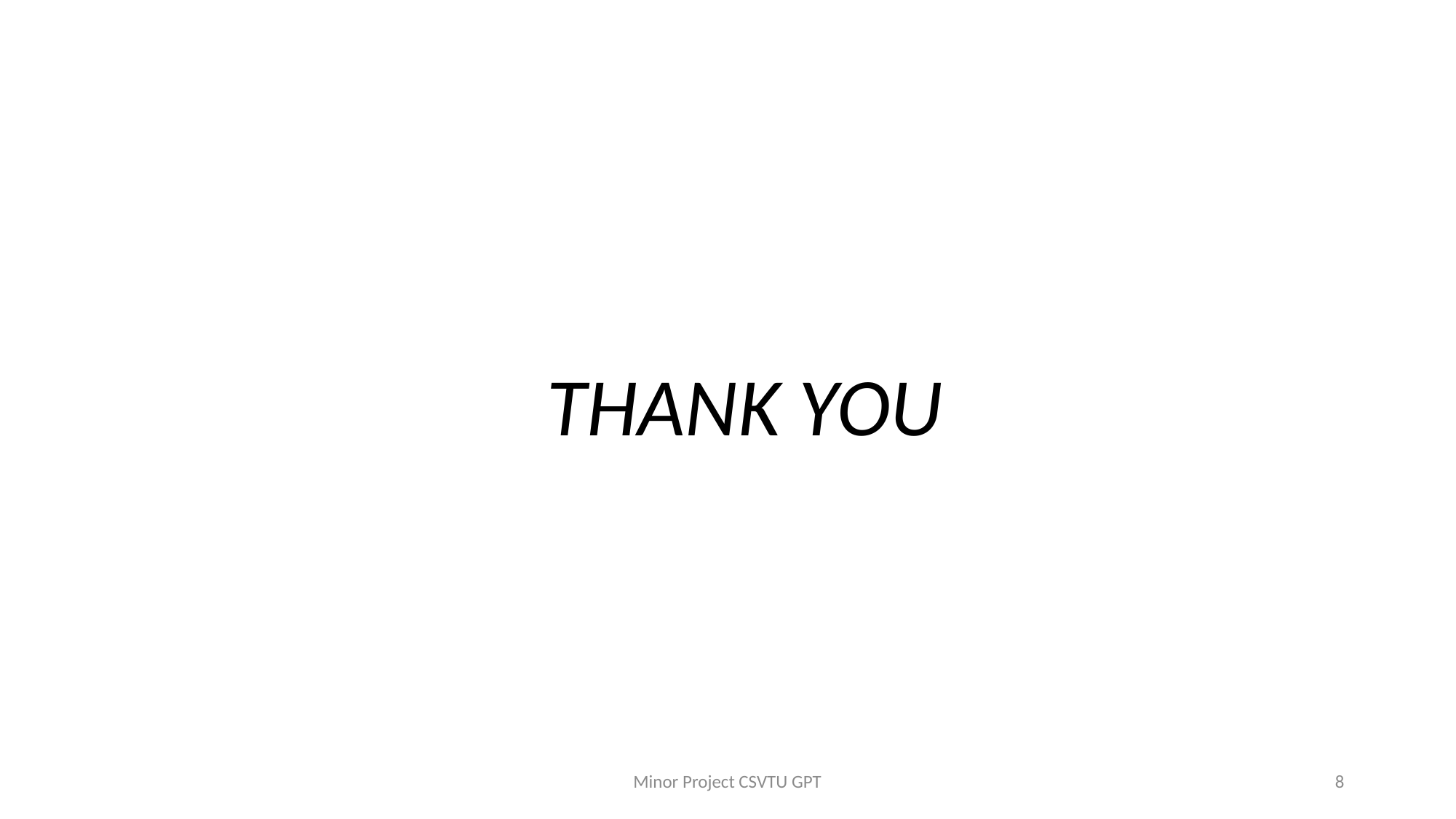

# THANK YOU
Minor Project CSVTU GPT
8